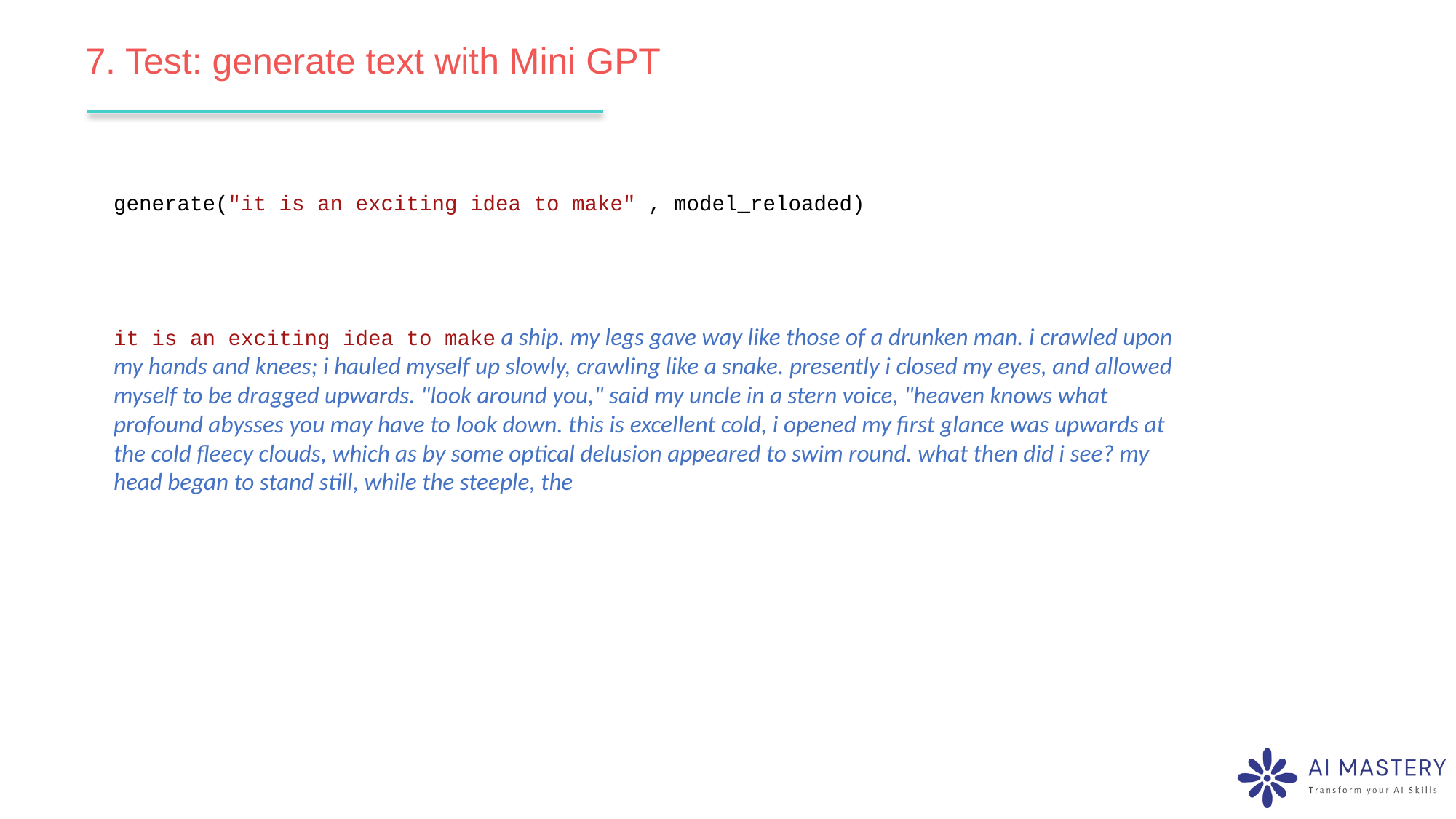

# 7. Test: generate text with Mini GPT
generate("it is an exciting idea to make" , model_reloaded)
it is an exciting idea to make a ship. my legs gave way like those of a drunken man. i crawled upon my hands and knees; i hauled myself up slowly, crawling like a snake. presently i closed my eyes, and allowed myself to be dragged upwards. "look around you," said my uncle in a stern voice, "heaven knows what profound abysses you may have to look down. this is excellent cold, i opened my first glance was upwards at the cold fleecy clouds, which as by some optical delusion appeared to swim round. what then did i see? my head began to stand still, while the steeple, the